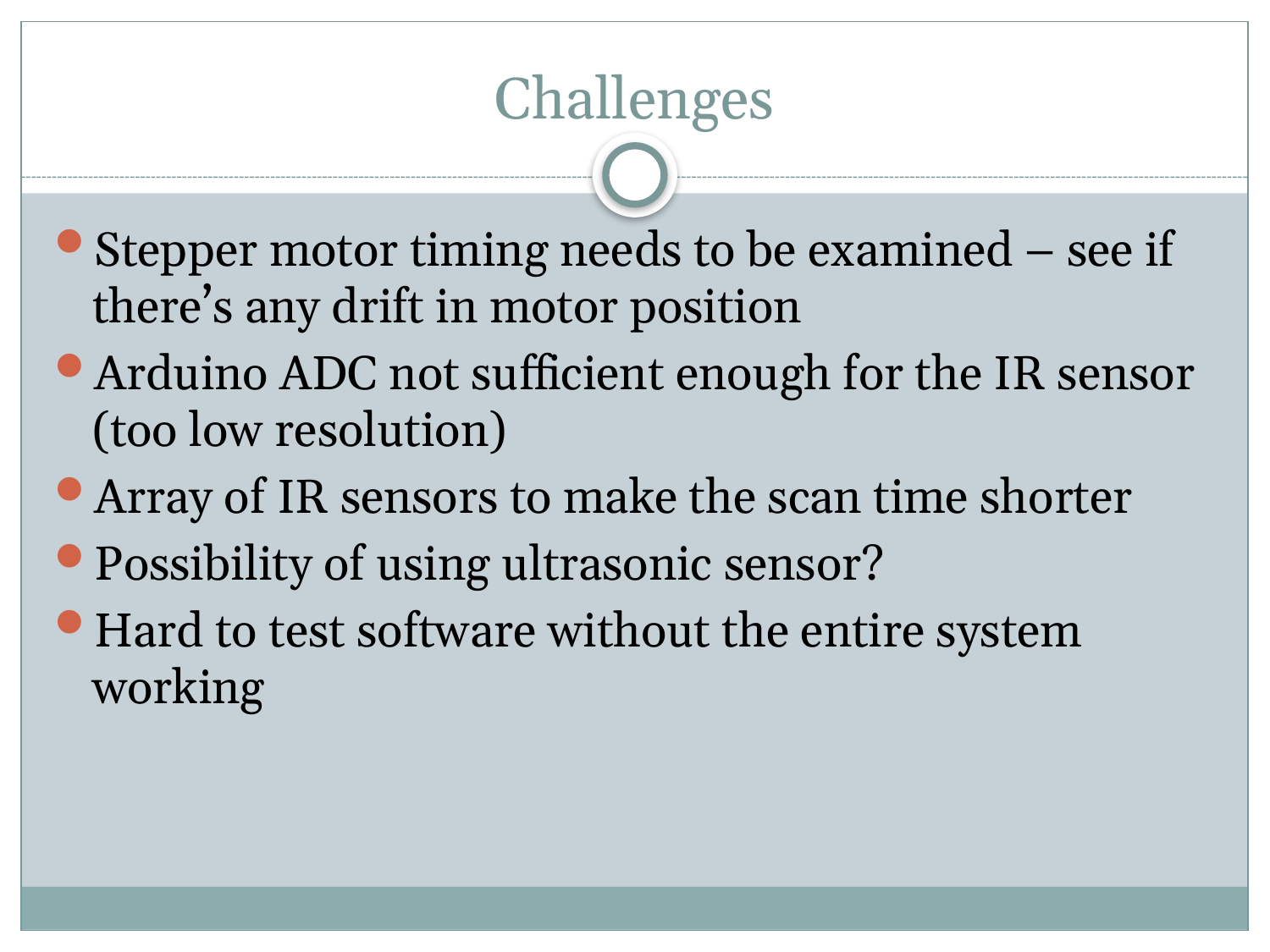

# Challenges
Stepper motor timing needs to be examined – see if there’s any drift in motor position
Arduino ADC not sufficient enough for the IR sensor (too low resolution)
Array of IR sensors to make the scan time shorter
Possibility of using ultrasonic sensor?
Hard to test software without the entire system working